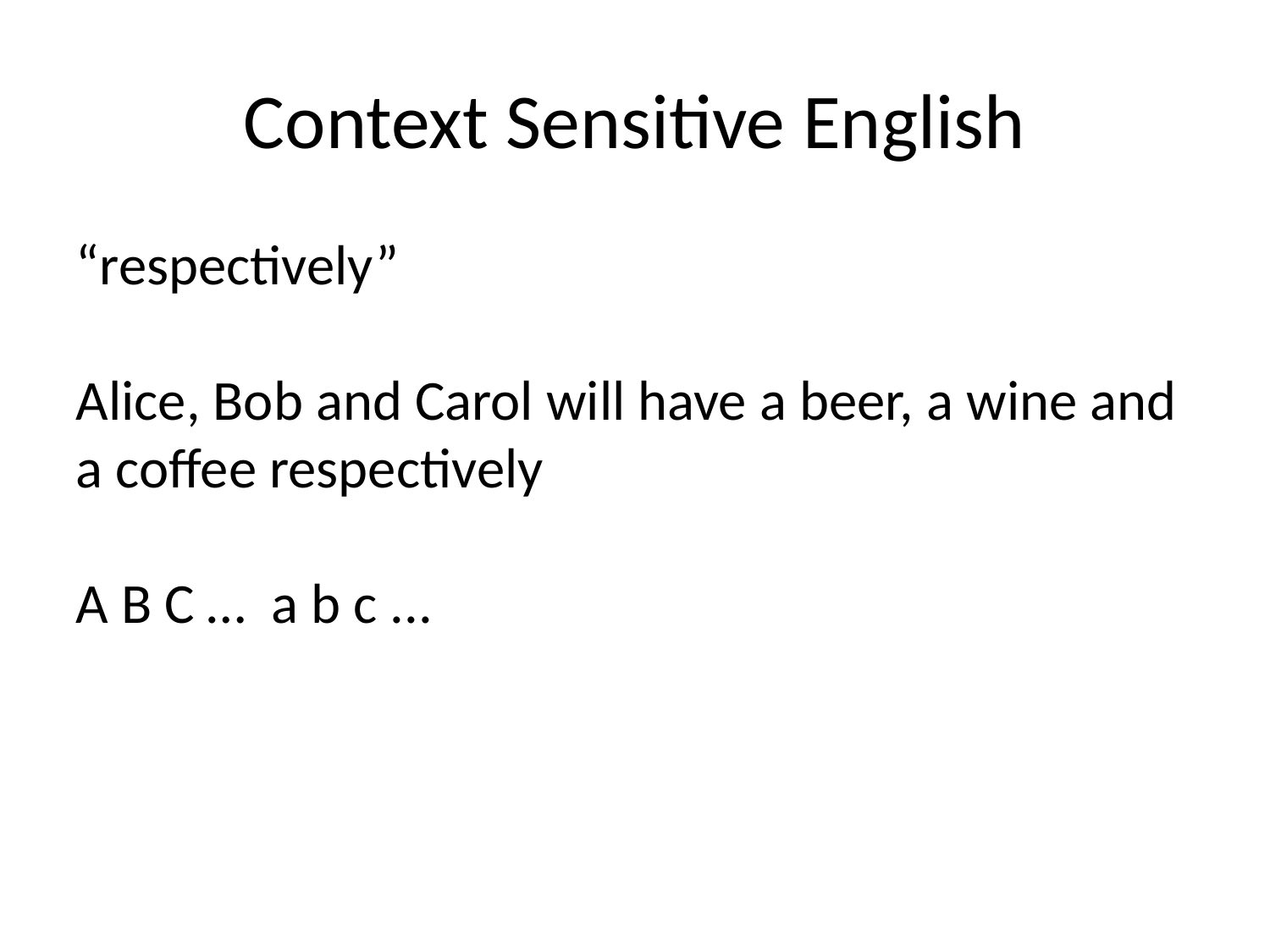

Context Sensitive English
“respectively”

Alice, Bob and Carol will have a beer, a wine and a coffee respectively

A B C …  a b c ...